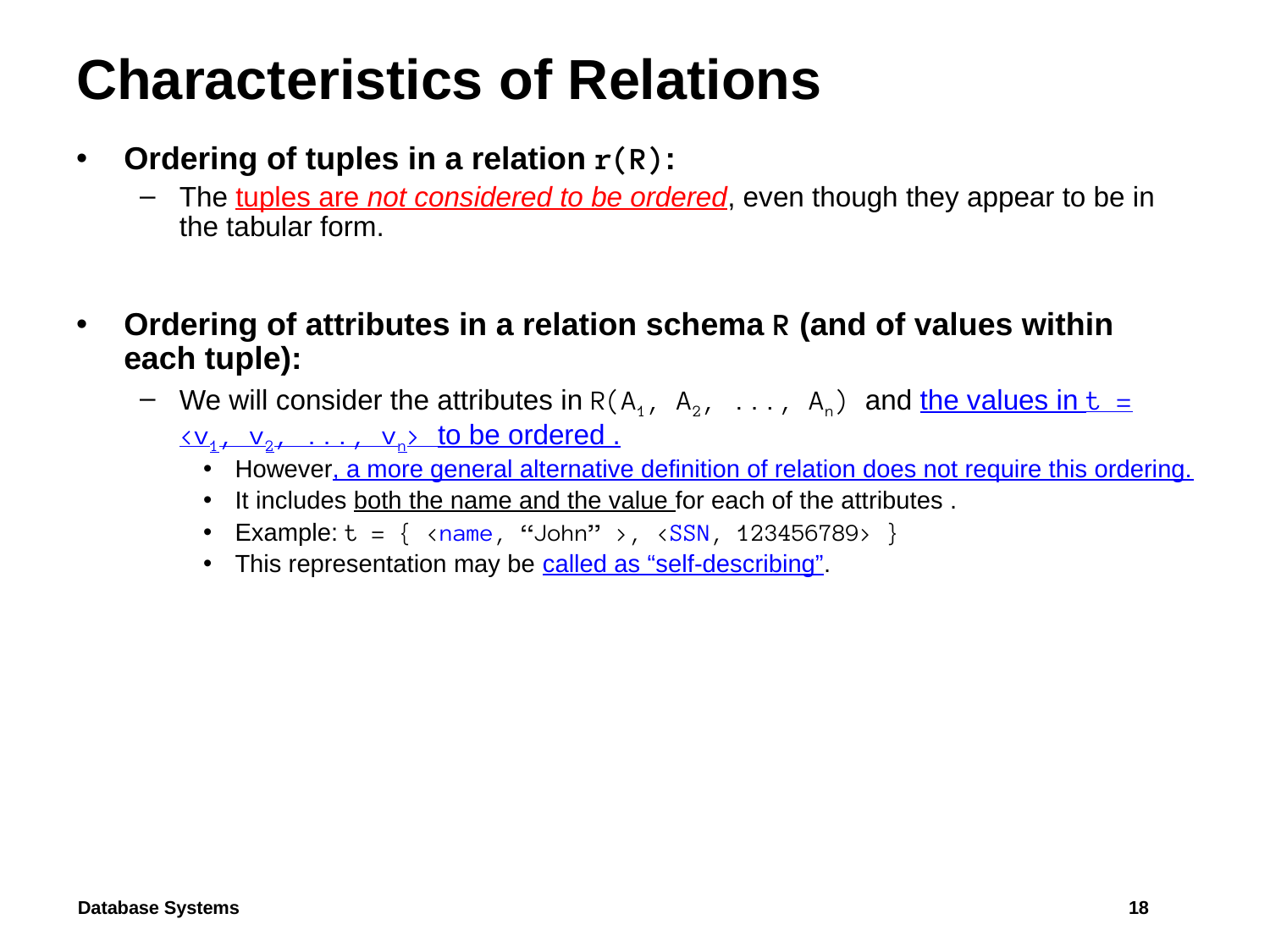

# Characteristics of Relations
Ordering of tuples in a relation r(R):
The tuples are not considered to be ordered, even though they appear to be in the tabular form.

Ordering of attributes in a relation schema R (and of values within each tuple):
We will consider the attributes in R(A1, A2, ..., An) and the values in t = <v1, v2, ..., vn> to be ordered .
However, a more general alternative definition of relation does not require this ordering.
It includes both the name and the value for each of the attributes .
Example: t = { <name, “John” >, <SSN, 123456789> }
This representation may be called as “self-describing”.